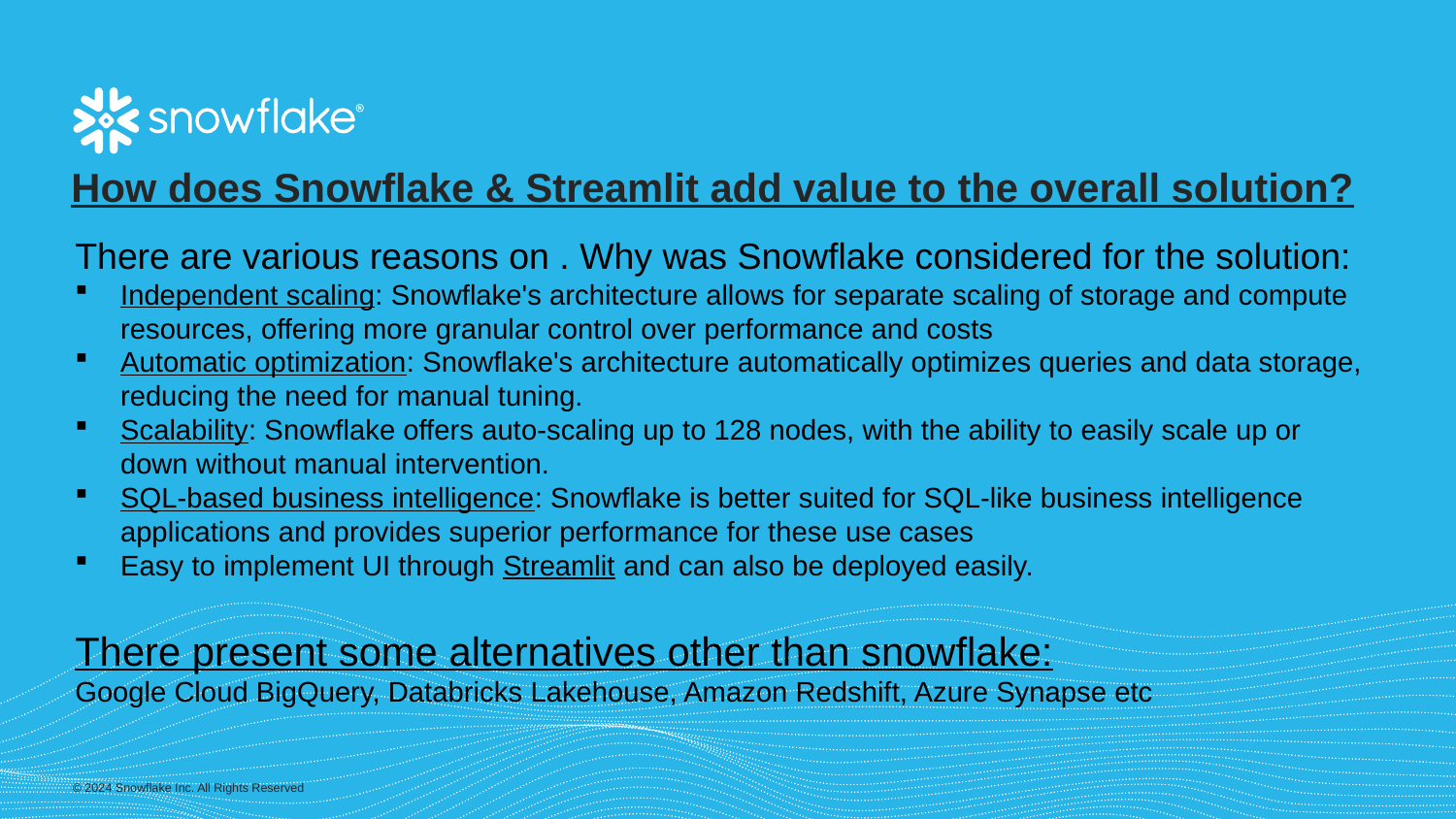

How does Snowflake & Streamlit add value to the overall solution?
There are various reasons on . Why was Snowflake considered for the solution:
Independent scaling: Snowflake's architecture allows for separate scaling of storage and compute resources, offering more granular control over performance and costs
Automatic optimization: Snowflake's architecture automatically optimizes queries and data storage, reducing the need for manual tuning.
Scalability: Snowflake offers auto-scaling up to 128 nodes, with the ability to easily scale up or down without manual intervention.
SQL-based business intelligence: Snowflake is better suited for SQL-like business intelligence applications and provides superior performance for these use cases
Easy to implement UI through Streamlit and can also be deployed easily.
There present some alternatives other than snowflake:
Google Cloud BigQuery, Databricks Lakehouse, Amazon Redshift, Azure Synapse etc